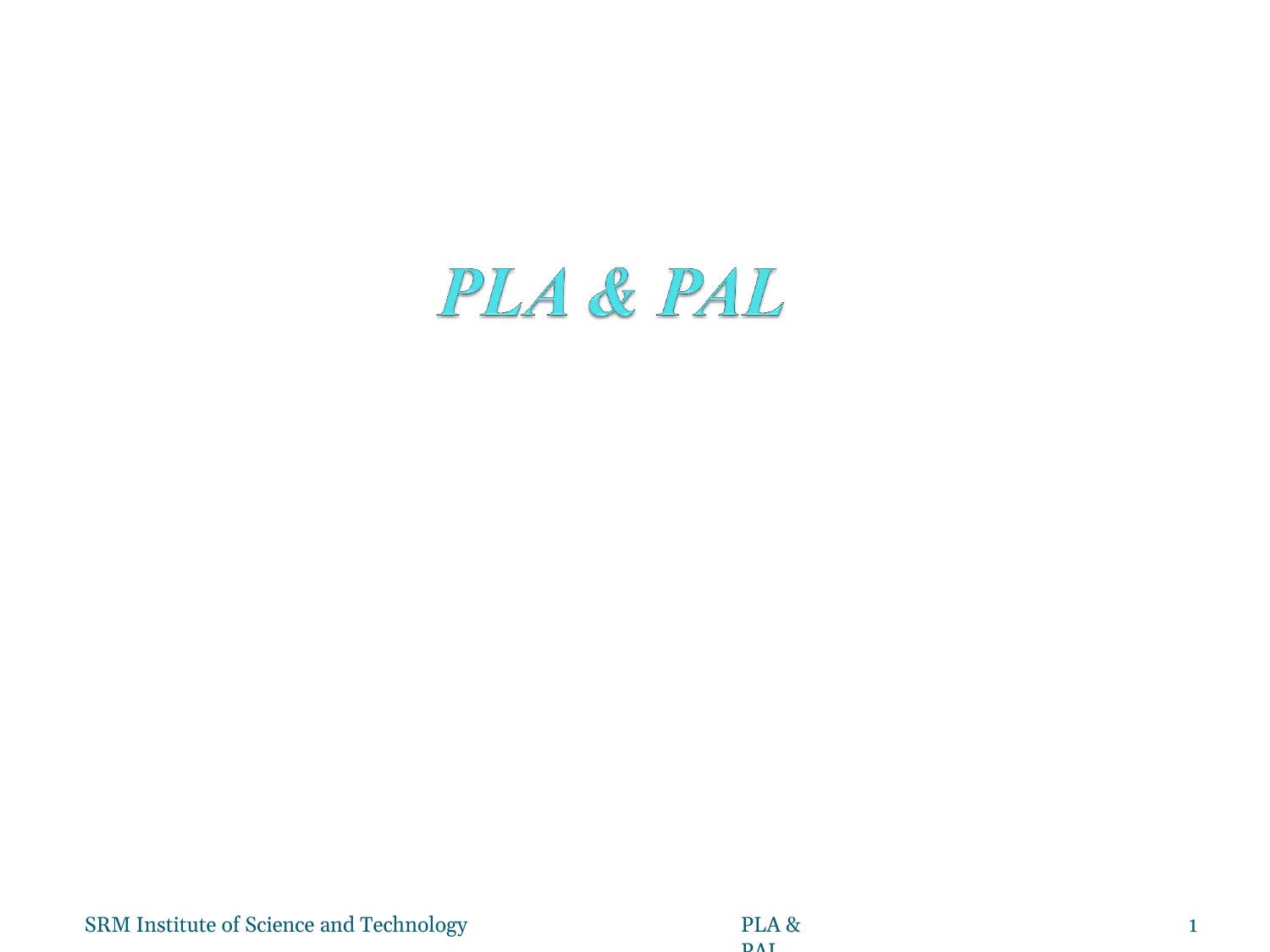

# :
enera Structure
Problems based on PLA & PAL
SRM Institute of Science and Technology
PLA & PAL
1